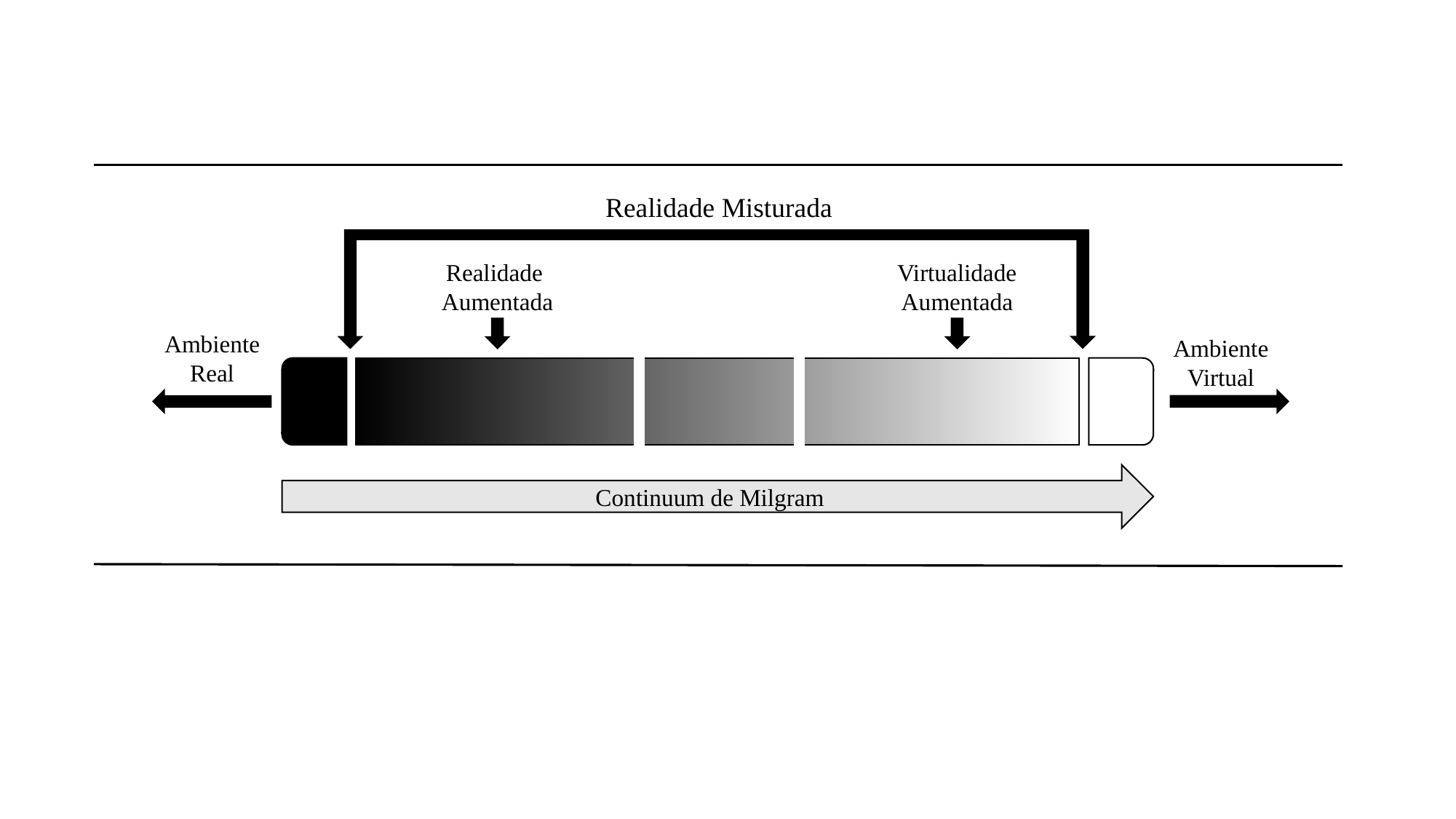

Realidade Misturada

Realidade
Aumentada
Virtualidade Aumentada

Ambiente Real
Ambiente Virtual

Continuum de Milgram